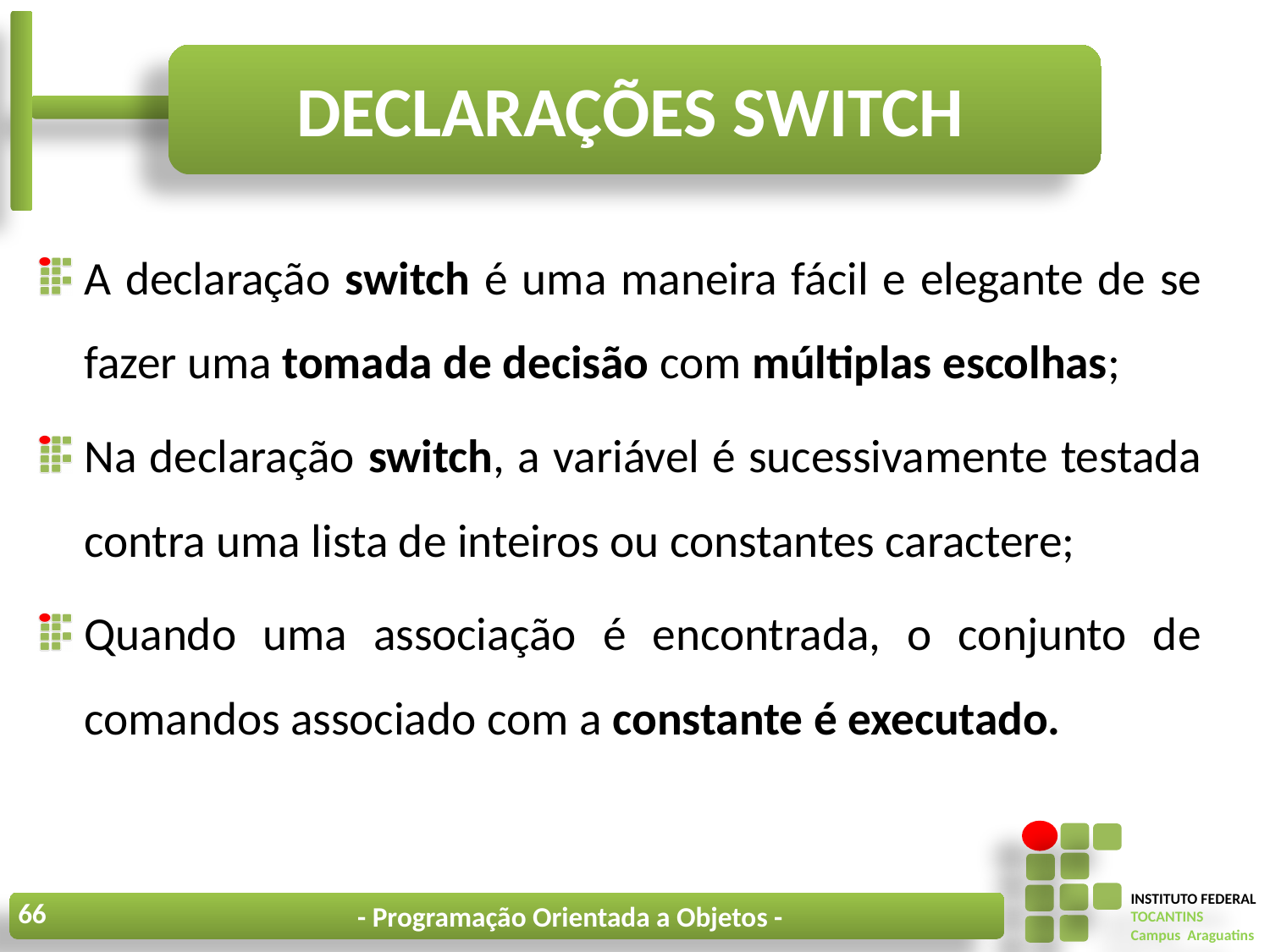

# Declarações switch
A declaração switch é uma maneira fácil e elegante de se fazer uma tomada de decisão com múltiplas escolhas;
Na declaração switch, a variável é sucessivamente testada contra uma lista de inteiros ou constantes caractere;
Quando uma associação é encontrada, o conjunto de comandos associado com a constante é executado.
66